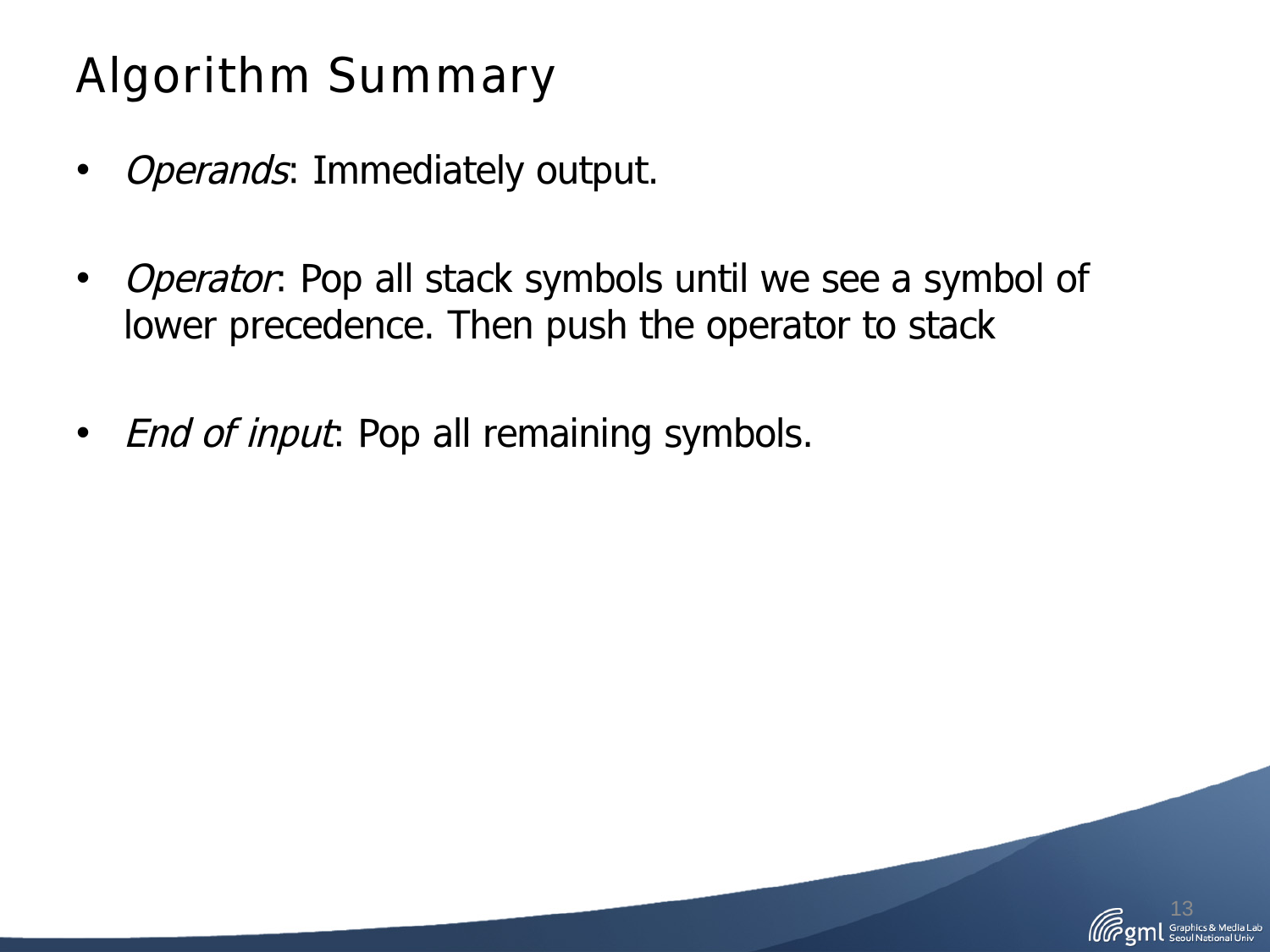

# Algorithm Summary
Operands: Immediately output.

Operator: Pop all stack symbols until we see a symbol of lower precedence. Then push the operator to stack

End of input: Pop all remaining symbols.
13